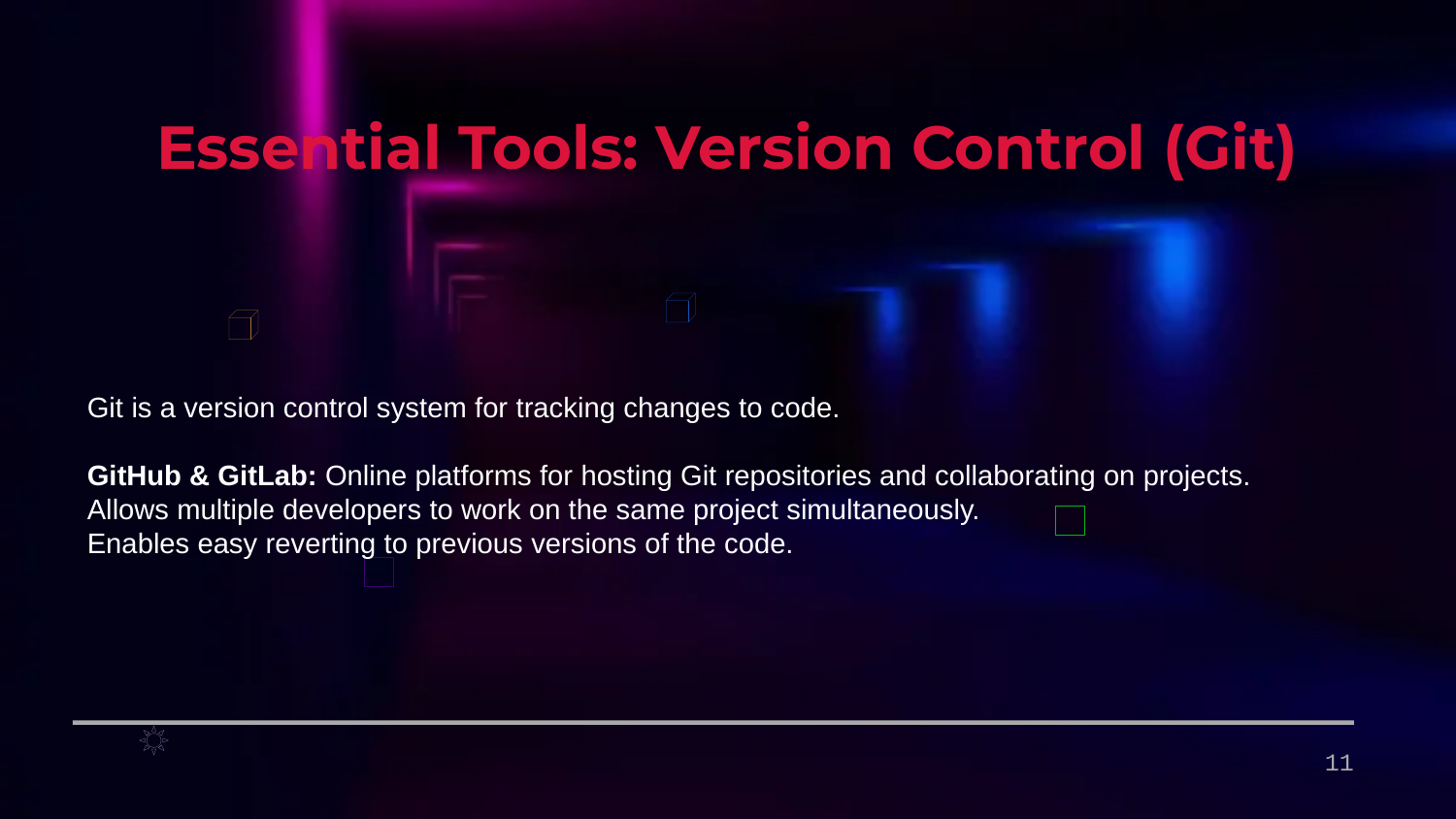

Essential Tools: Version Control (Git)
Git is a version control system for tracking changes to code.

GitHub & GitLab: Online platforms for hosting Git repositories and collaborating on projects.
Allows multiple developers to work on the same project simultaneously.
Enables easy reverting to previous versions of the code.

11